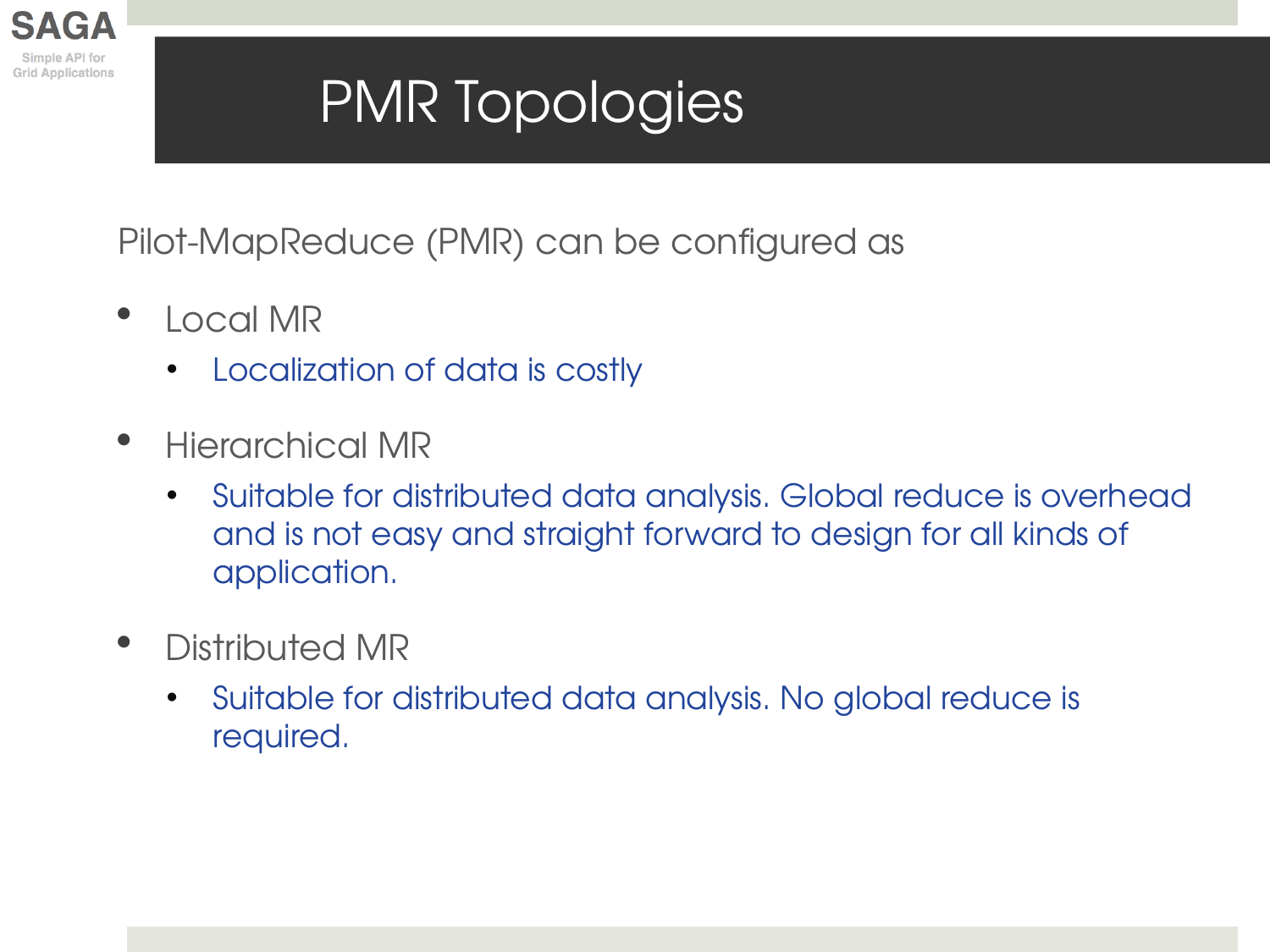

# PMR Topologies
Pilot-MapReduce (PMR) can be configured as
Local MR
Localization of data is costly
Hierarchical MR
Suitable for distributed data analysis. Global reduce is overhead and is not easy and straight forward to design for all kinds of application.
Distributed MR
Suitable for distributed data analysis. No global reduce is required.